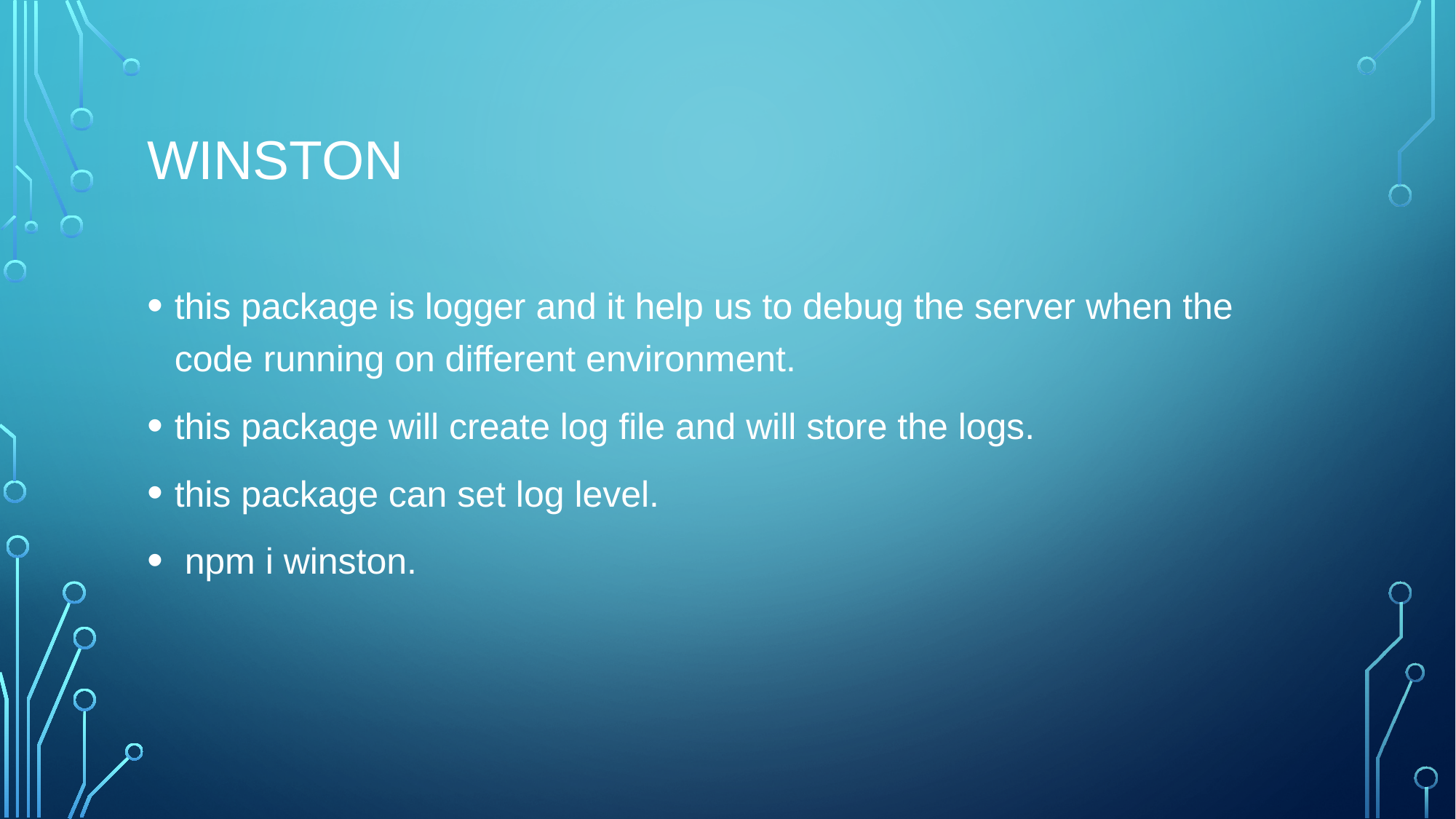

# winston
this package is logger and it help us to debug the server when the code running on different environment.
this package will create log file and will store the logs.
this package can set log level.
 npm i winston.